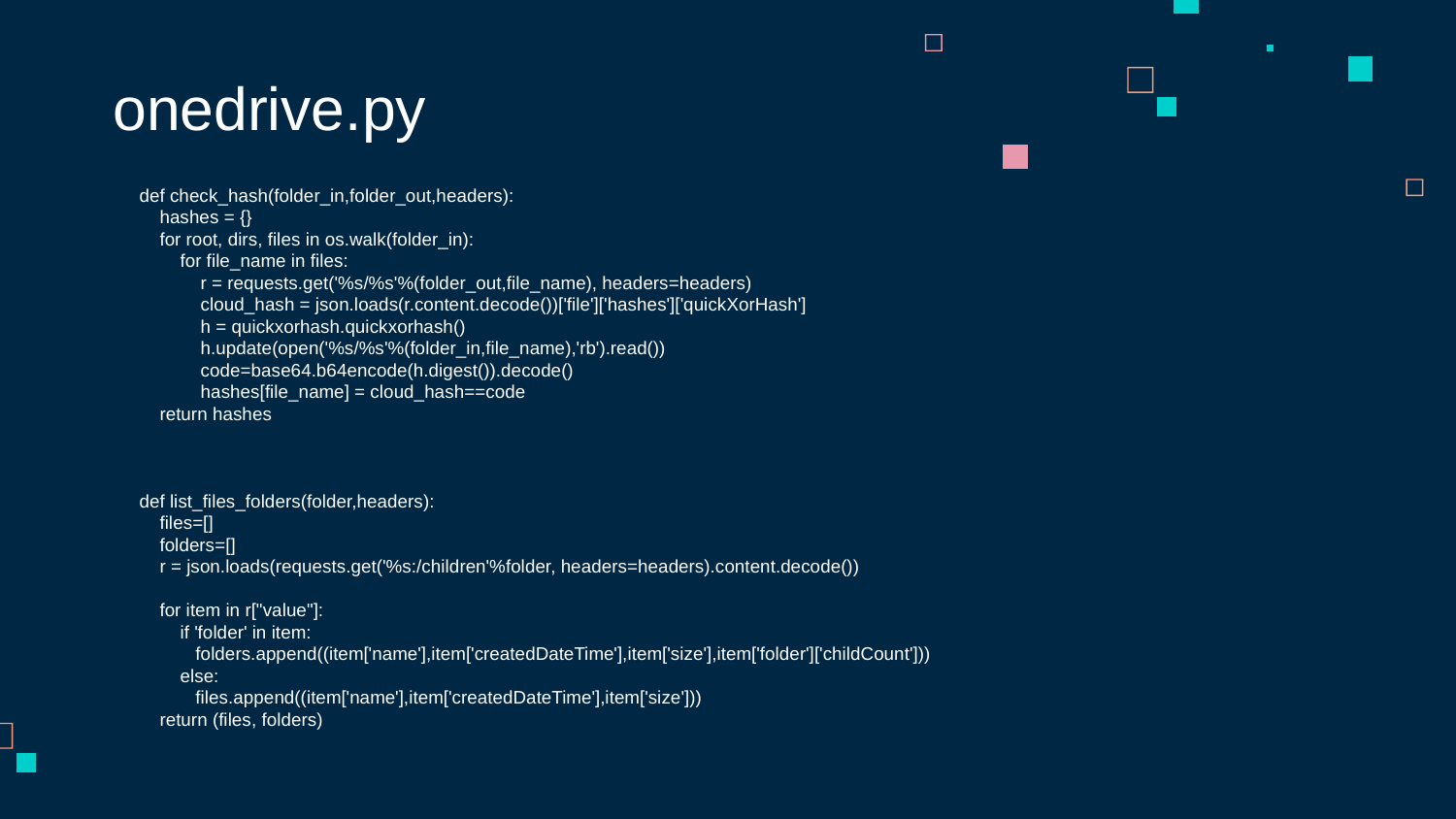

# onedrive.py
def check_hash(folder_in,folder_out,headers):
    hashes = {}
    for root, dirs, files in os.walk(folder_in):
        for file_name in files:
            r = requests.get('%s/%s'%(folder_out,file_name), headers=headers)
            cloud_hash = json.loads(r.content.decode())['file']['hashes']['quickXorHash']
            h = quickxorhash.quickxorhash()
            h.update(open('%s/%s'%(folder_in,file_name),'rb').read())
            code=base64.b64encode(h.digest()).decode()
            hashes[file_name] = cloud_hash==code
    return hashes

def list_files_folders(folder,headers):
    files=[]
    folders=[]
    r = json.loads(requests.get('%s:/children'%folder, headers=headers).content.decode())

    for item in r["value"]:
        if 'folder' in item:
           folders.append((item['name'],item['createdDateTime'],item['size'],item['folder']['childCount']))
        else:
           files.append((item['name'],item['createdDateTime'],item['size']))
    return (files, folders)